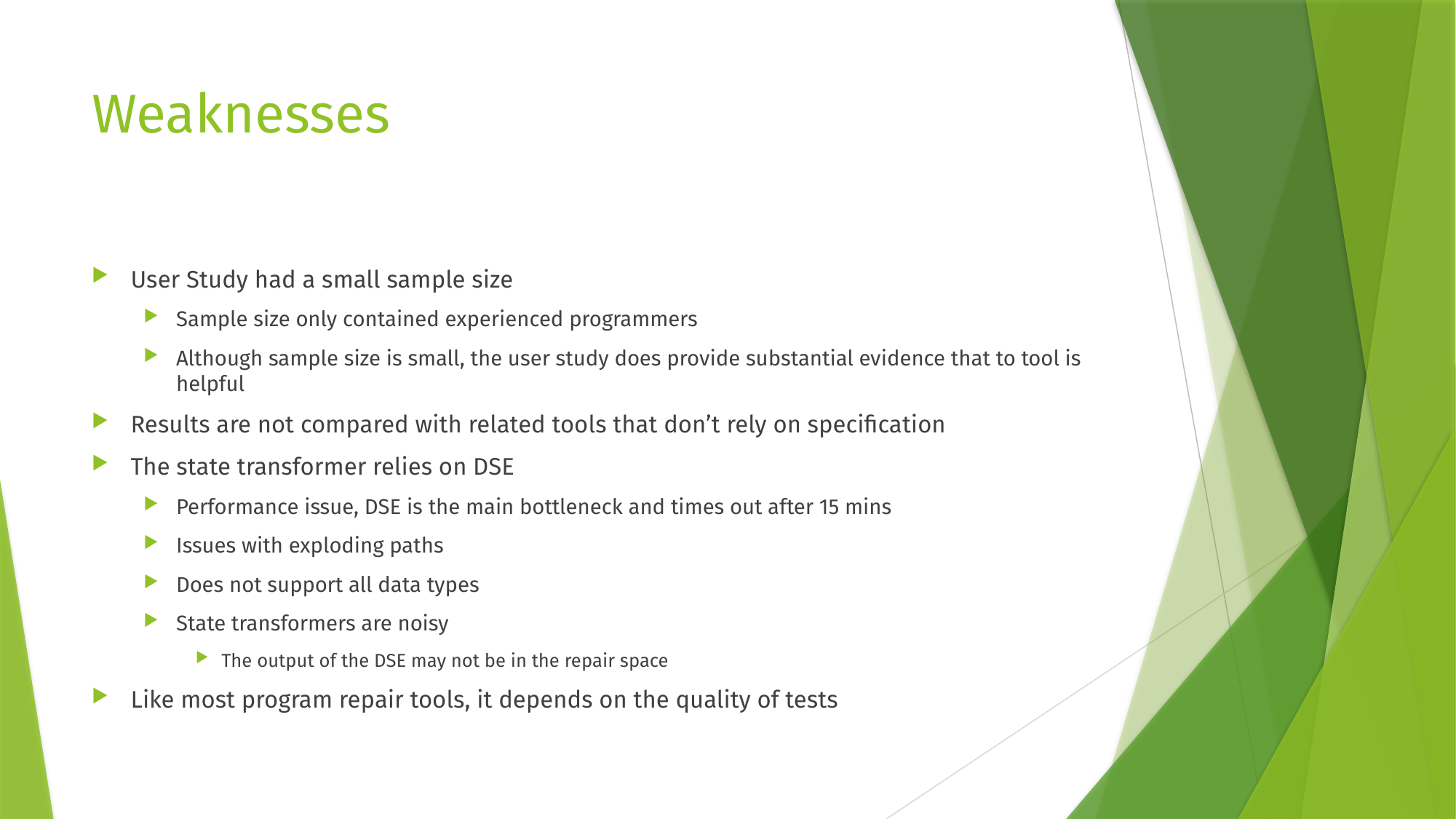

# Weaknesses
User Study had a small sample size
Sample size only contained experienced programmers
Although sample size is small, the user study does provide substantial evidence that to tool is helpful
Results are not compared with related tools that don’t rely on specification
The state transformer relies on DSE
Performance issue, DSE is the main bottleneck and times out after 15 mins
Issues with exploding paths
Does not support all data types
State transformers are noisy
The output of the DSE may not be in the repair space
Like most program repair tools, it depends on the quality of tests